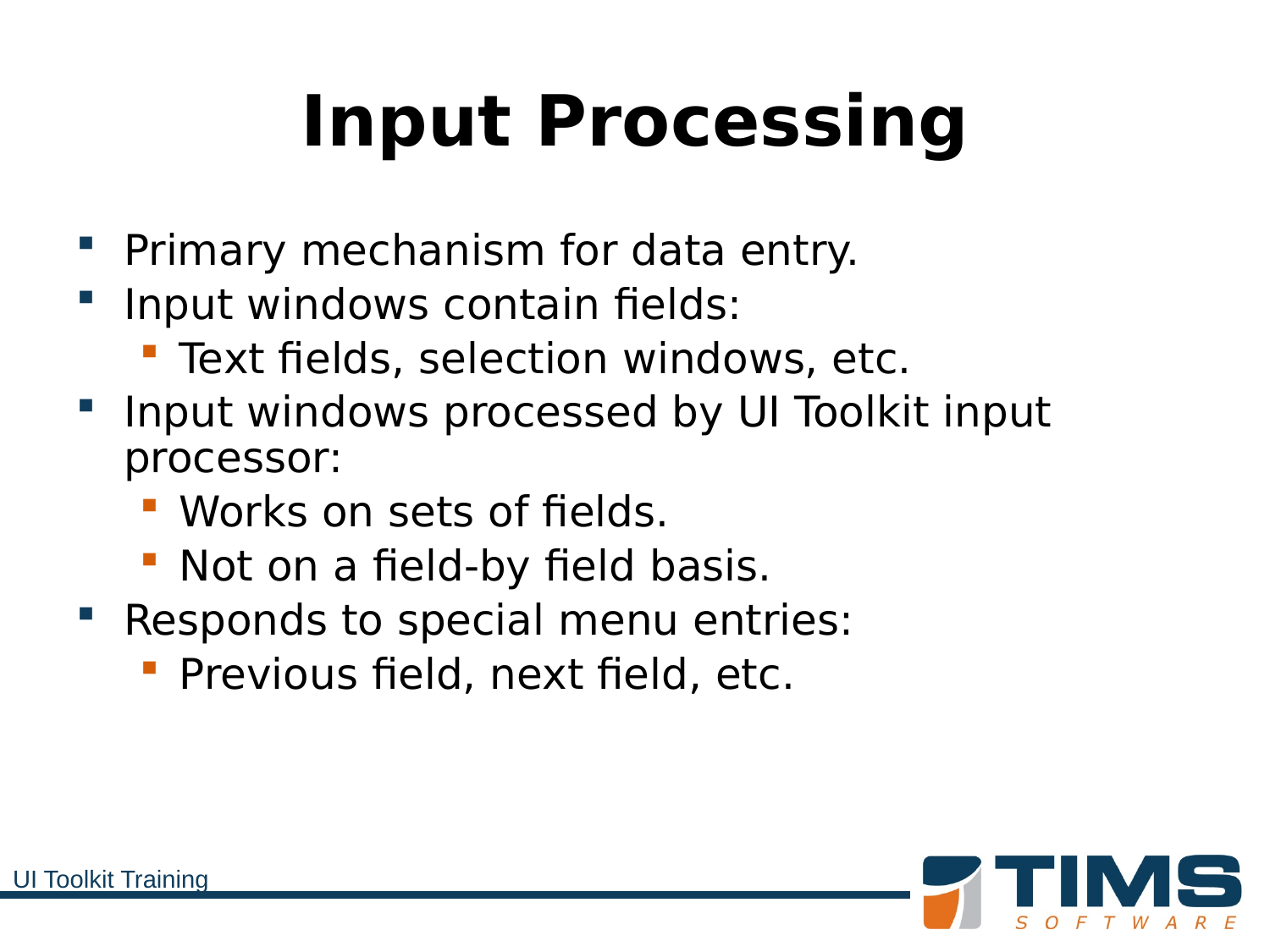

# Input Processing
Primary mechanism for data entry.
Input windows contain fields:
Text fields, selection windows, etc.
Input windows processed by UI Toolkit input processor:
Works on sets of fields.
Not on a field-by field basis.
Responds to special menu entries:
Previous field, next field, etc.
UI Toolkit Training